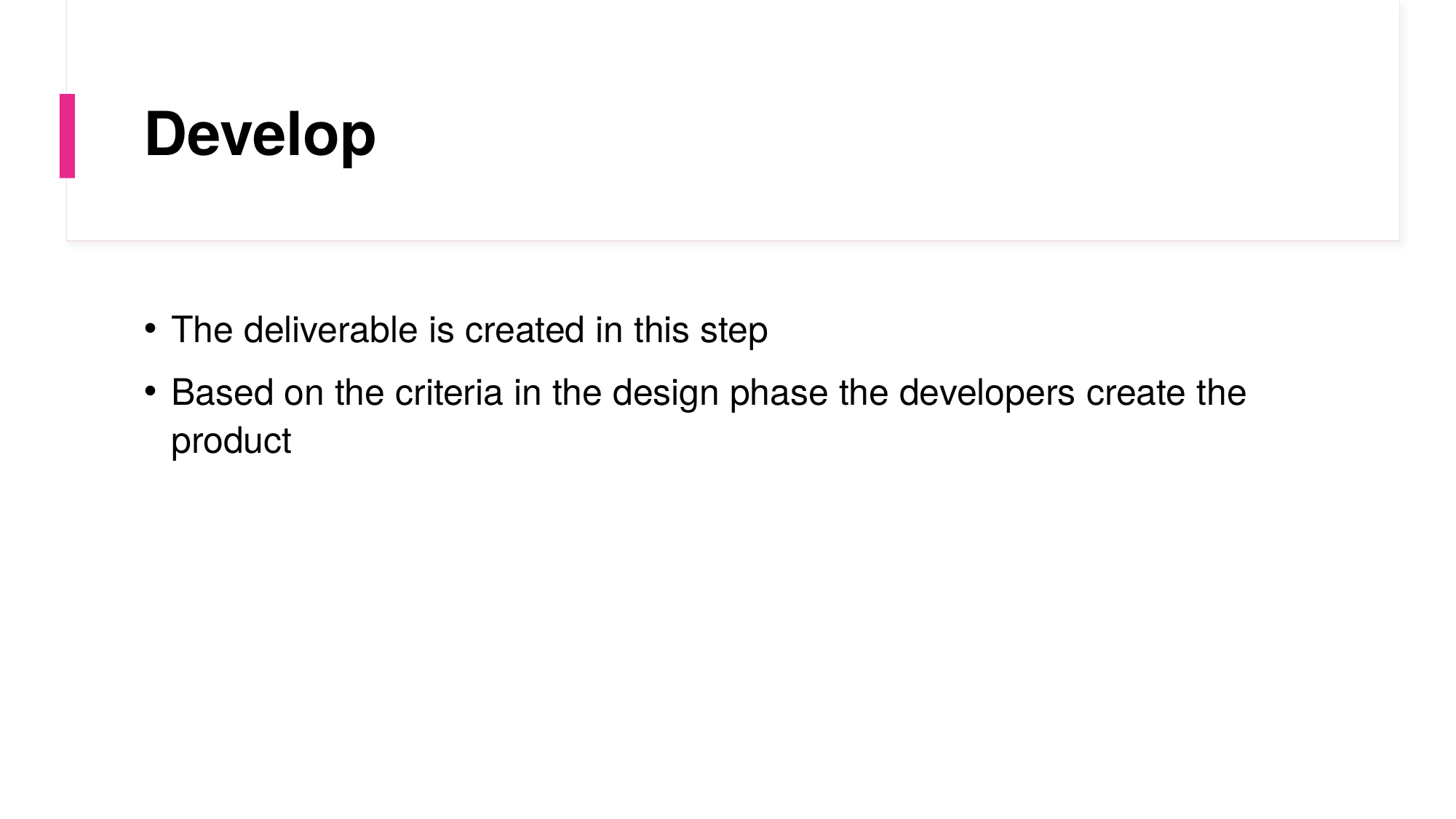

# Develop
The deliverable is created in this step
Based on the criteria in the design phase the developers create the product